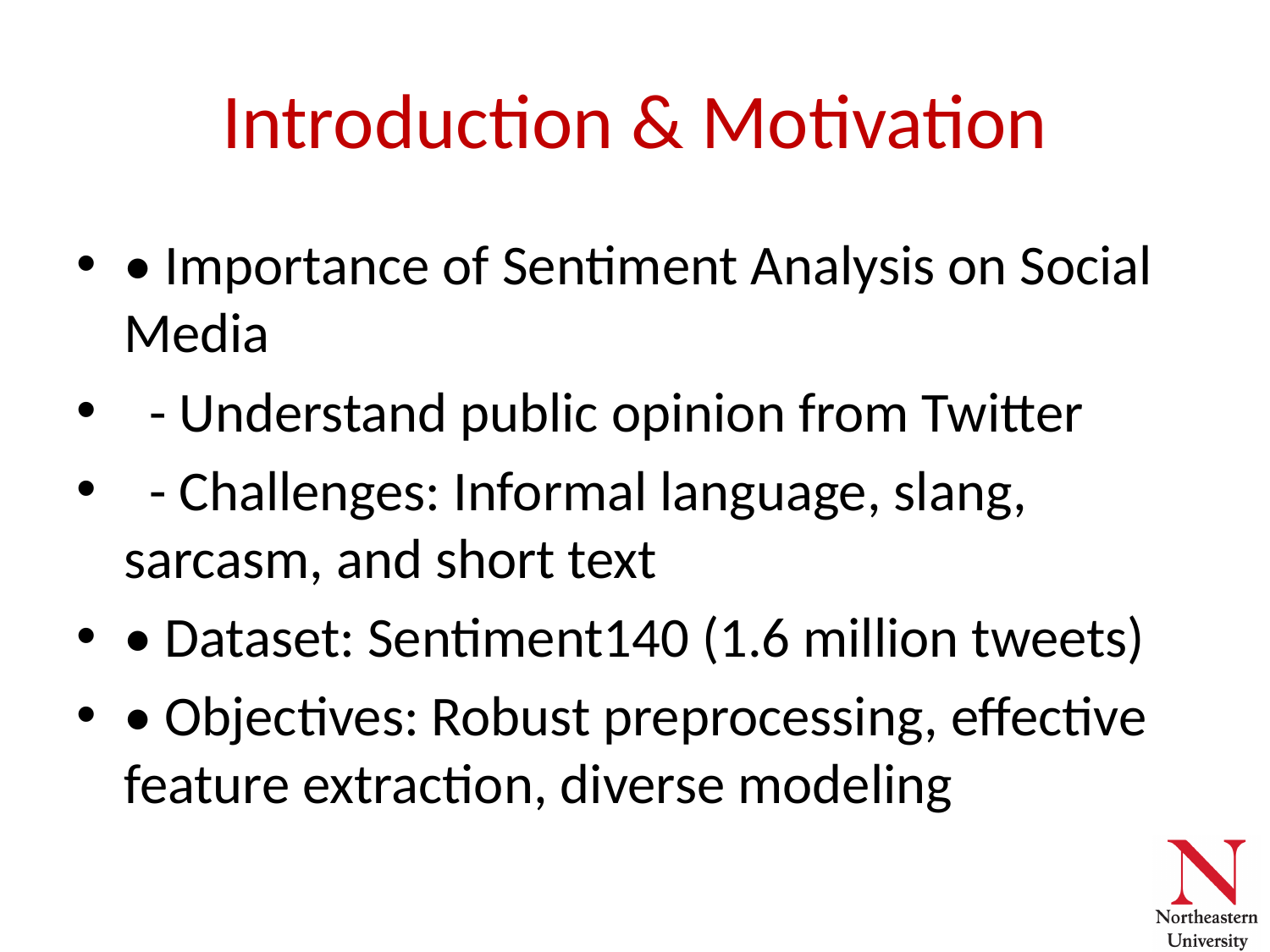

# Introduction & Motivation
• Importance of Sentiment Analysis on Social Media
  - Understand public opinion from Twitter
  - Challenges: Informal language, slang, sarcasm, and short text
• Dataset: Sentiment140 (1.6 million tweets)
• Objectives: Robust preprocessing, effective feature extraction, diverse modeling